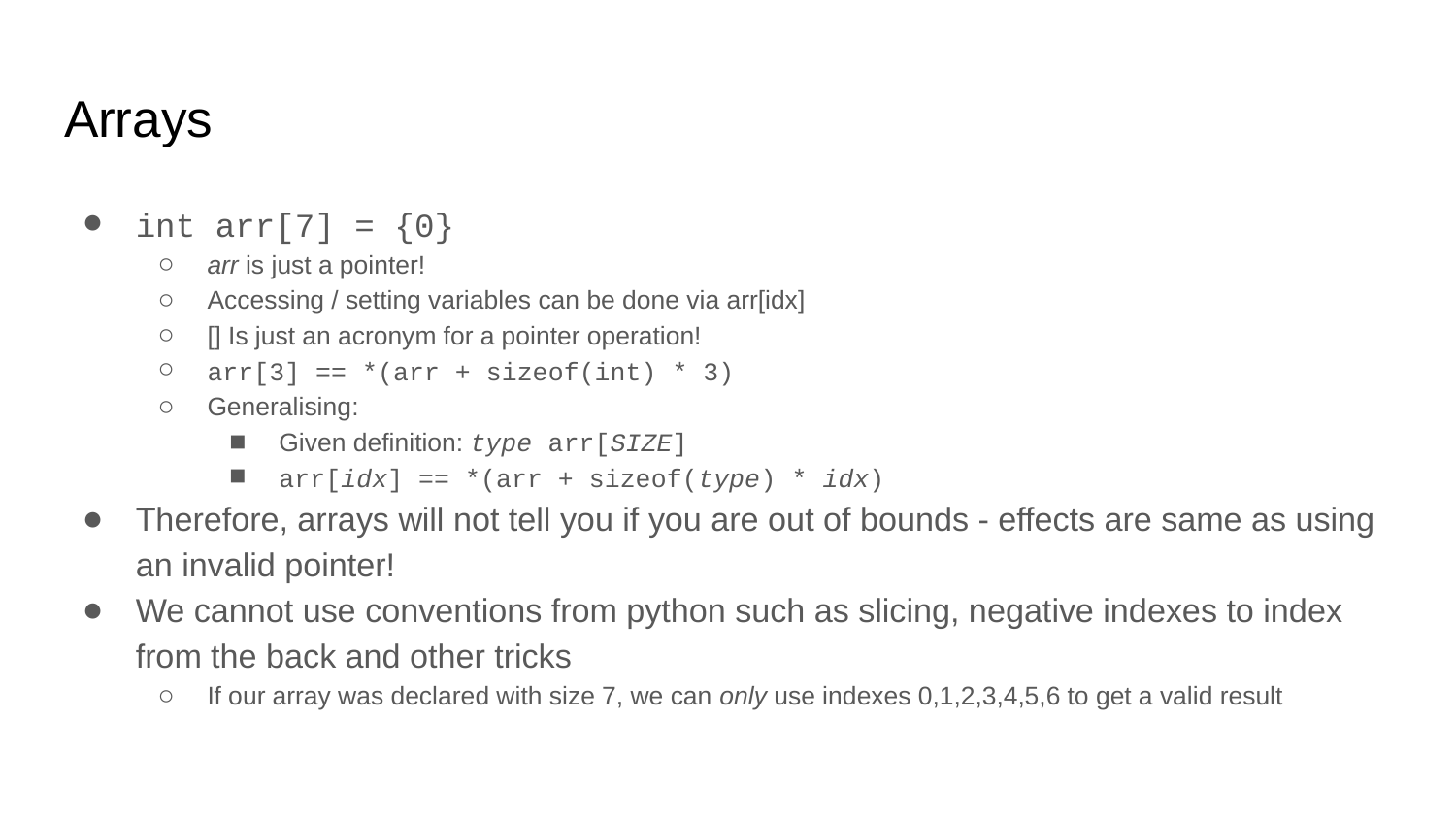

# Arrays
int arr[7] = {0}
arr is just a pointer!
Accessing / setting variables can be done via arr[idx]
[] Is just an acronym for a pointer operation!
arr[3] == *(arr + sizeof(int) * 3)
Generalising:
Given definition: type arr[SIZE]
arr[idx] == *(arr + sizeof(type) * idx)
Therefore, arrays will not tell you if you are out of bounds - effects are same as using an invalid pointer!
We cannot use conventions from python such as slicing, negative indexes to index from the back and other tricks
If our array was declared with size 7, we can only use indexes 0,1,2,3,4,5,6 to get a valid result